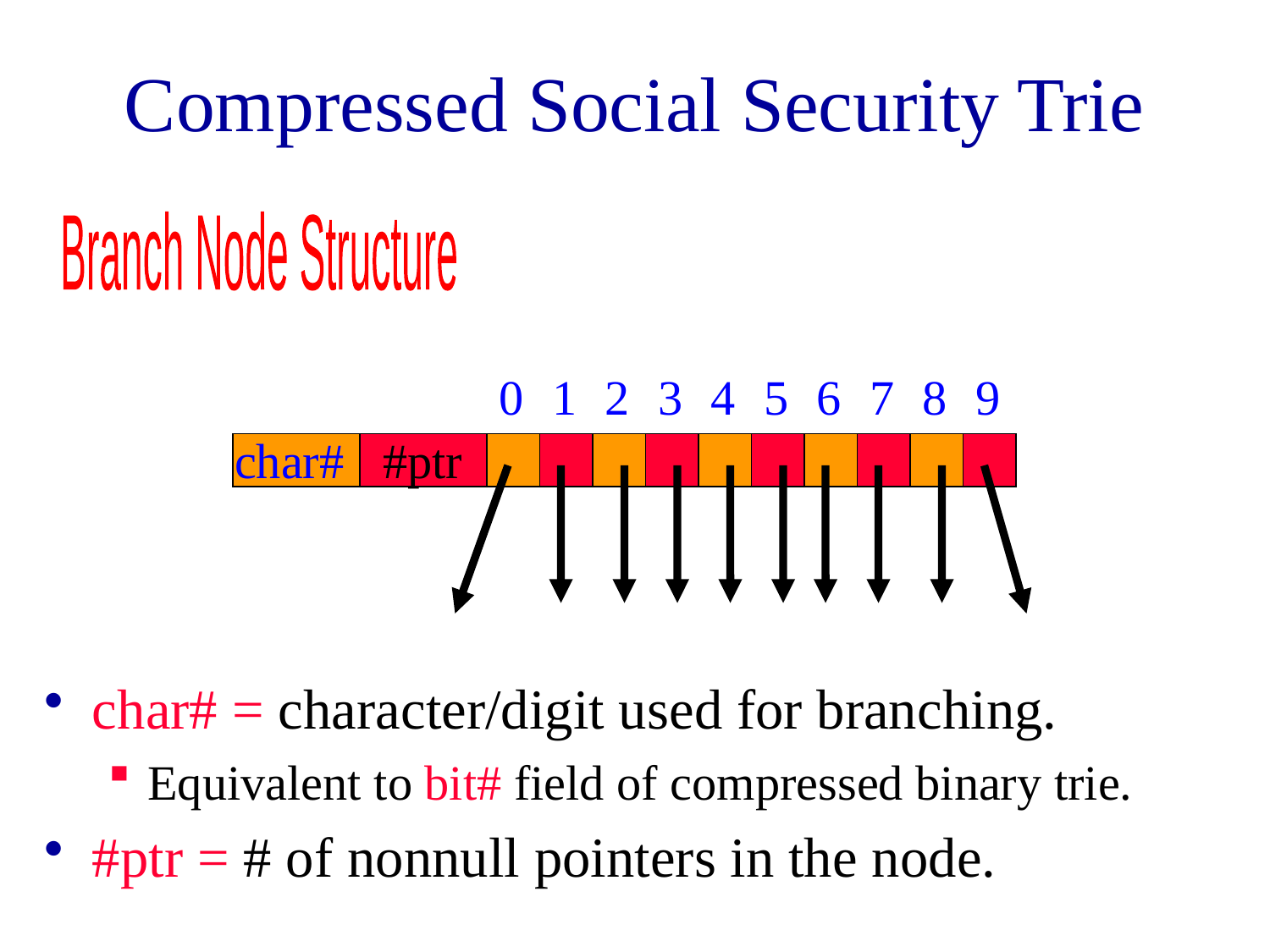

# Compressed Social Security Trie
Branch Node Structure
0
1
2
3
4
5
6
7
8
9
char#
#ptr

char# = character/digit used for branching.
Equivalent to bit# field of compressed binary trie.
#ptr = # of nonnull pointers in the node.